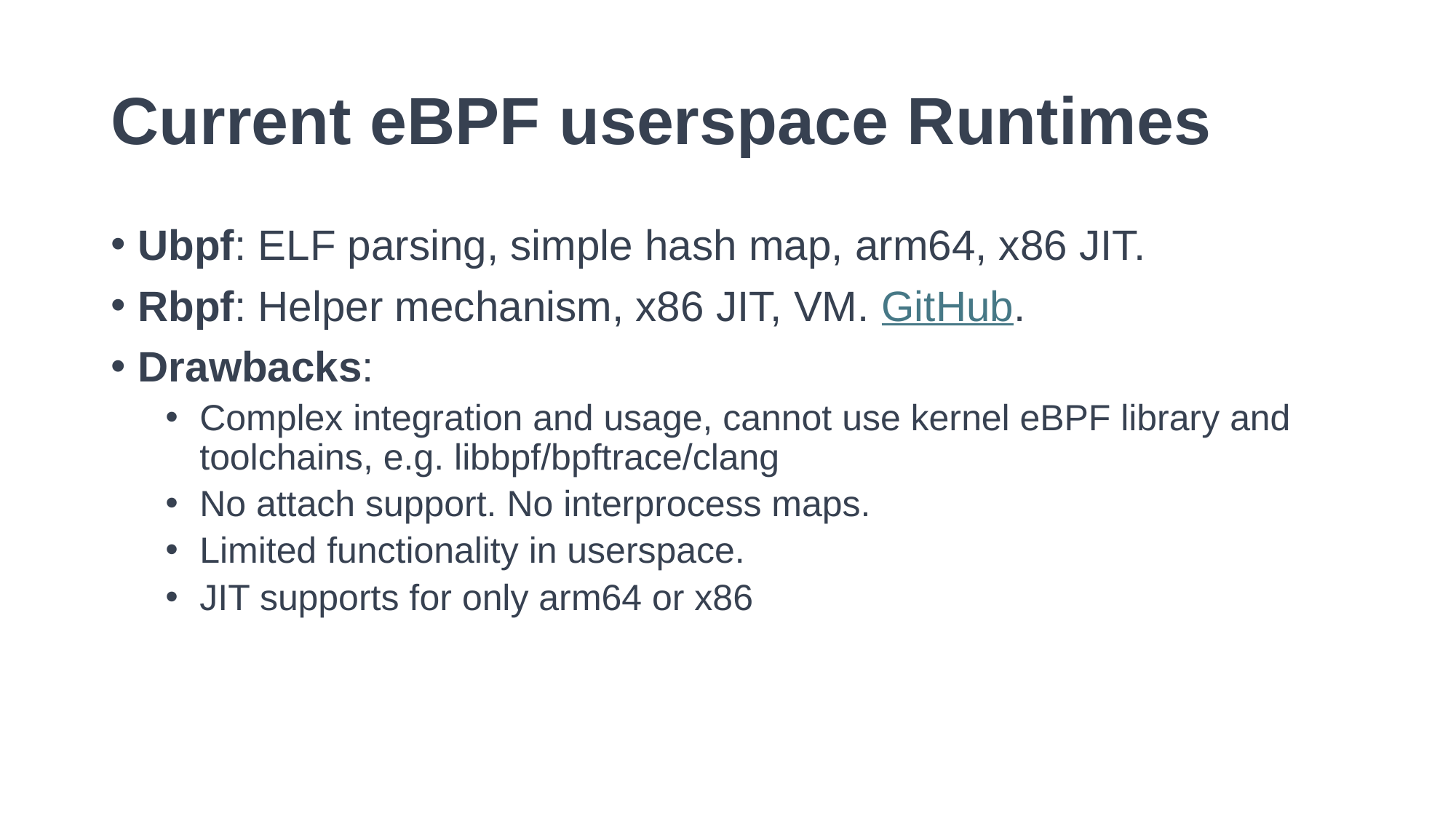

# Current eBPF userspace Runtimes
Ubpf: ELF parsing, simple hash map, arm64, x86 JIT.
Rbpf: Helper mechanism, x86 JIT, VM. GitHub.
Drawbacks:
Complex integration and usage, cannot use kernel eBPF library and toolchains, e.g. libbpf/bpftrace/clang
No attach support. No interprocess maps.
Limited functionality in userspace.
JIT supports for only arm64 or x86